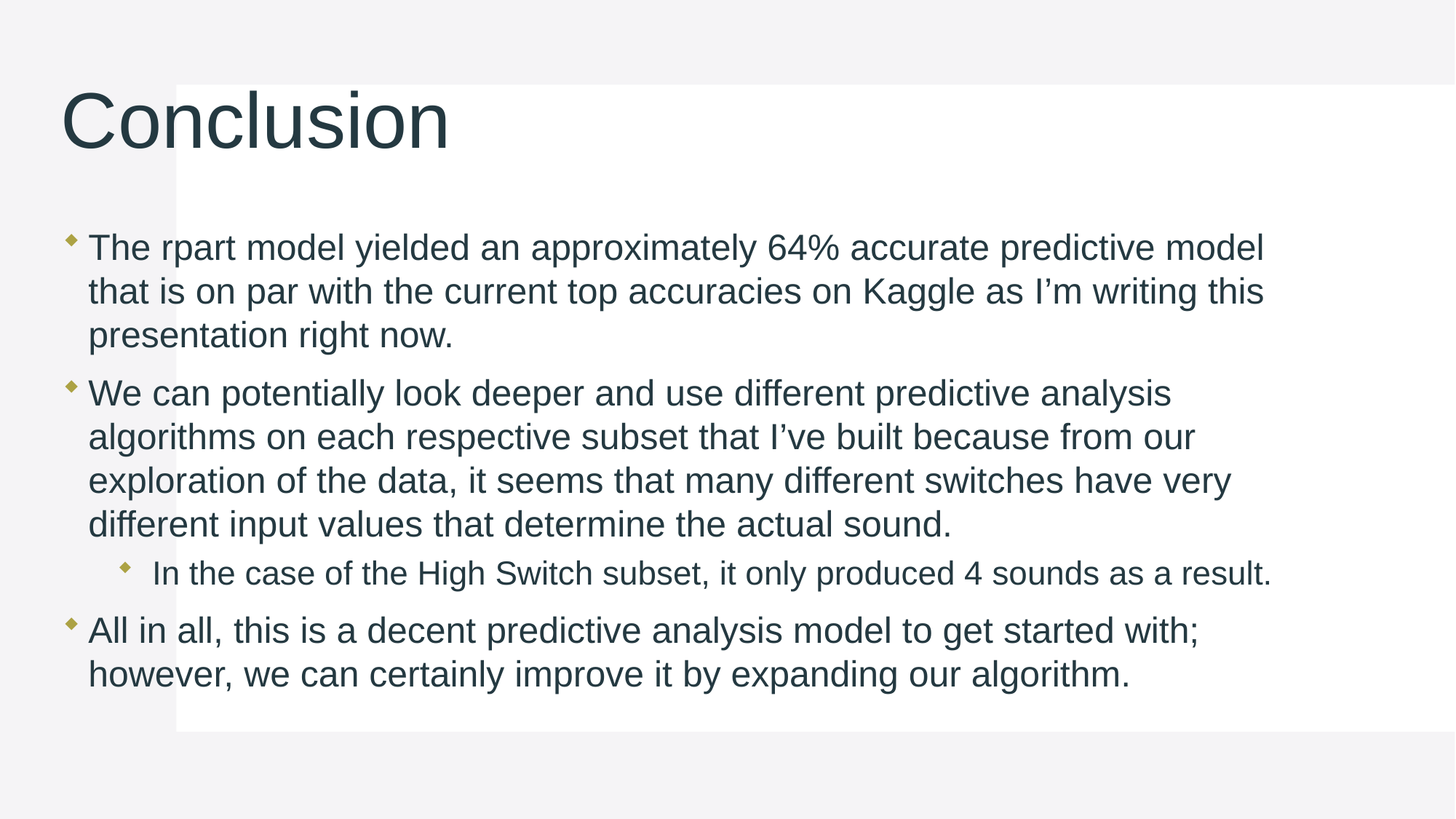

# Conclusion
The rpart model yielded an approximately 64% accurate predictive model that is on par with the current top accuracies on Kaggle as I’m writing this presentation right now.
We can potentially look deeper and use different predictive analysis algorithms on each respective subset that I’ve built because from our exploration of the data, it seems that many different switches have very different input values that determine the actual sound.
 In the case of the High Switch subset, it only produced 4 sounds as a result.
All in all, this is a decent predictive analysis model to get started with; however, we can certainly improve it by expanding our algorithm.